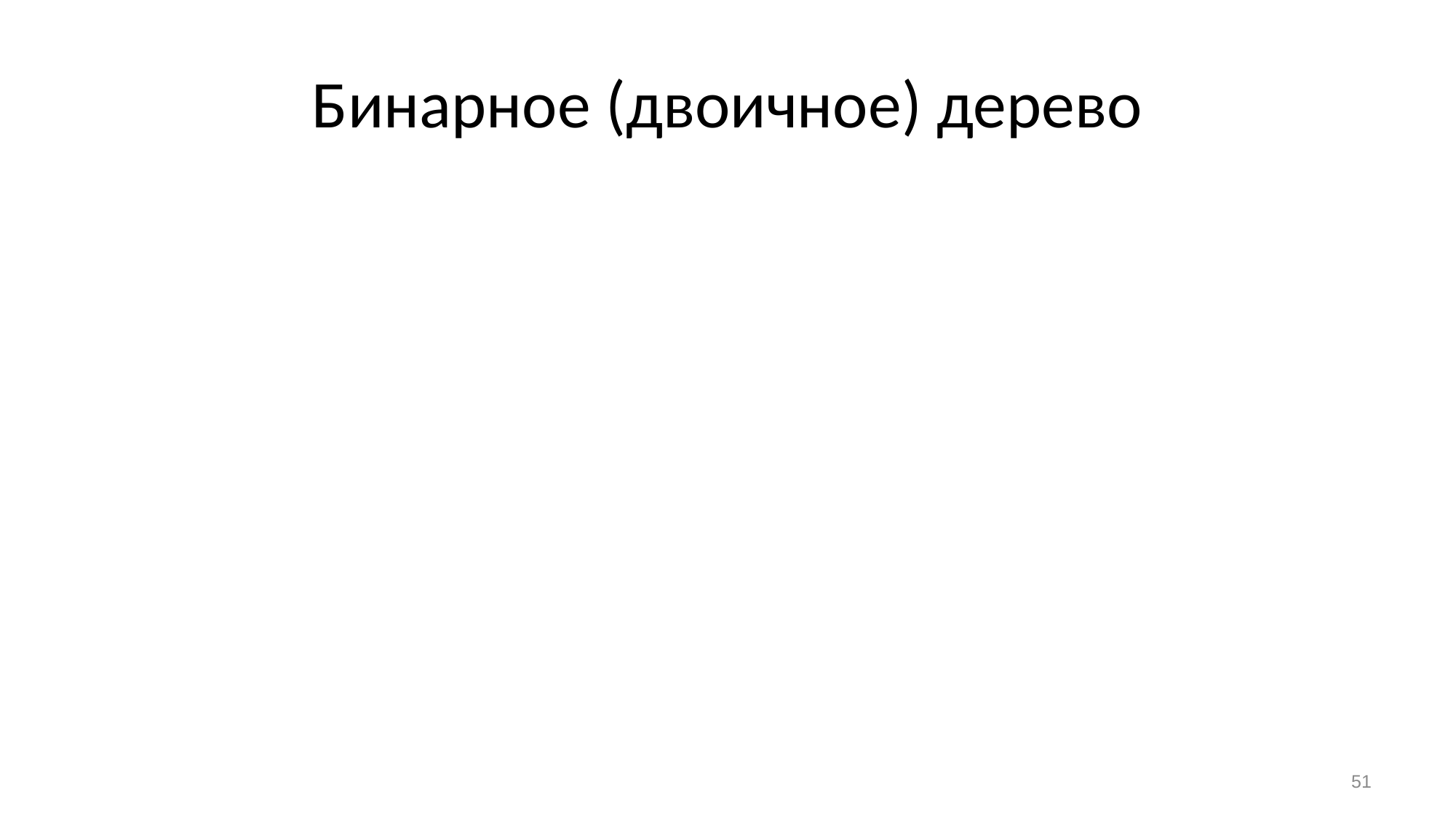

# Бинарное (двоичное) дерево

Упорядоченное дерево – это дерево, в котором множество сыновей каждой вершины упорядочено

Бинарное дерево – это упорядоченное дерево, в котором каждая вершина имеет не более двух сыновей

51